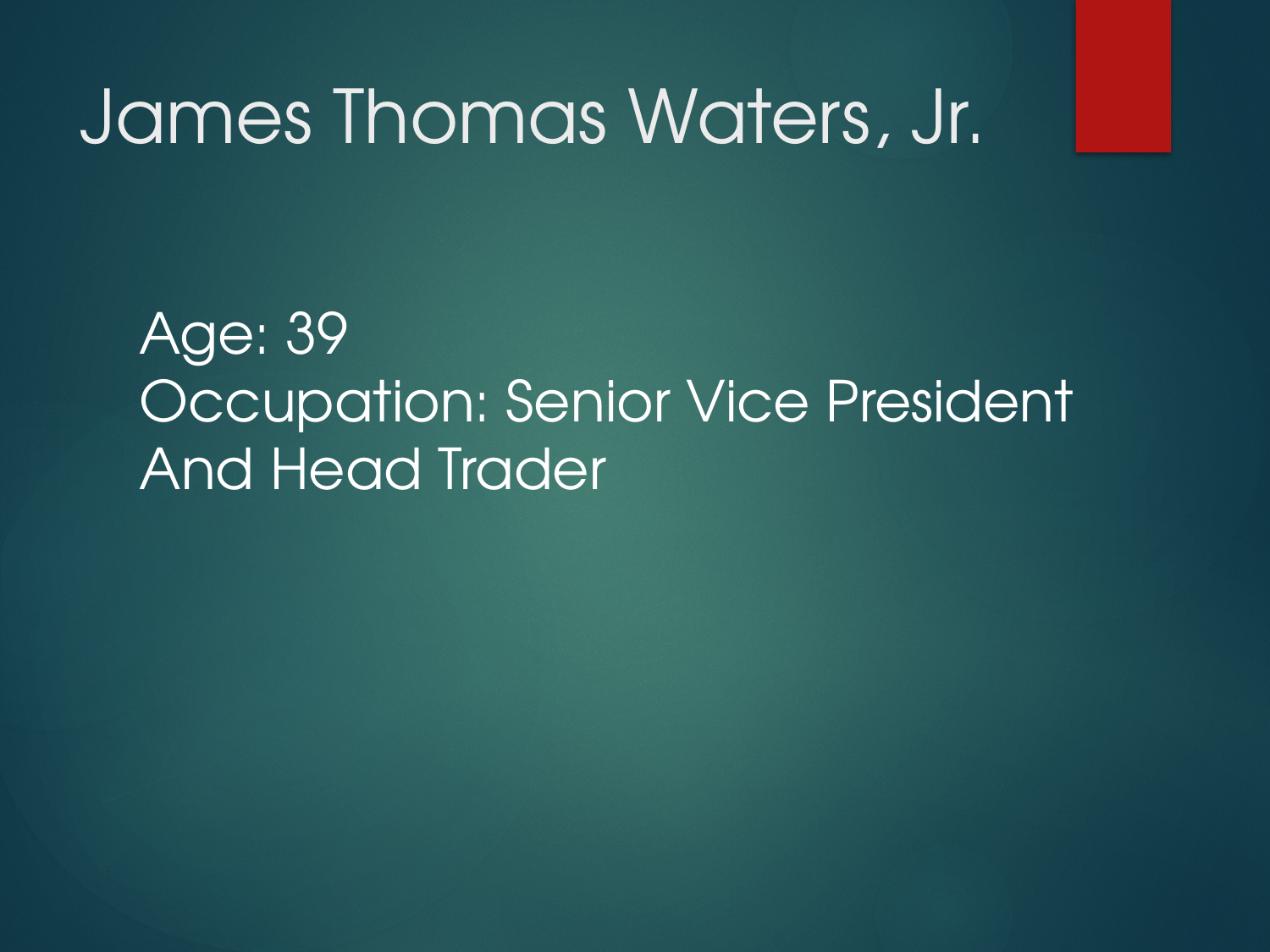

# James Thomas Waters, Jr.

Age: 39
Occupation: Senior Vice President And Head Trader